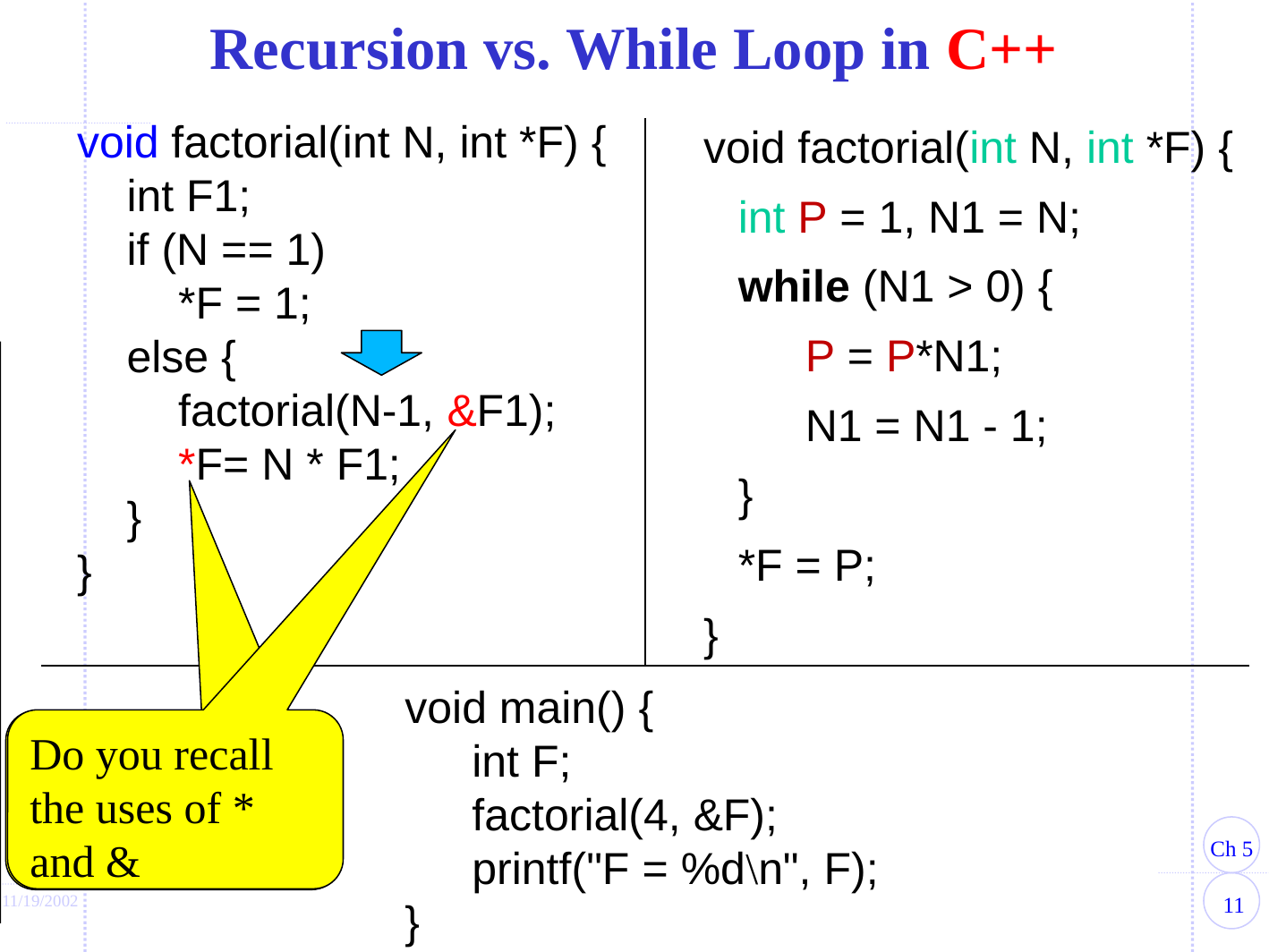

Recursion vs. While Loop in C++
void factorial(int N, int *F) {
	int P = 1, N1 = N;
	while (N1 > 0) {
		P = P*N1;
		N1 = N1 - 1;
	}
	*F = P;
}
void factorial(int N, int *F) {
	int F1;
	if (N == 1)
		*F = 1;
	else {
		factorial(N-1, &F1);
		*F= N * F1;
	}
}

void main() {
	int F;
	factorial(4, &F);
	printf("F = %d\n", F);
}
Do you recall the uses of * and &
Do you recall the uses of * and &